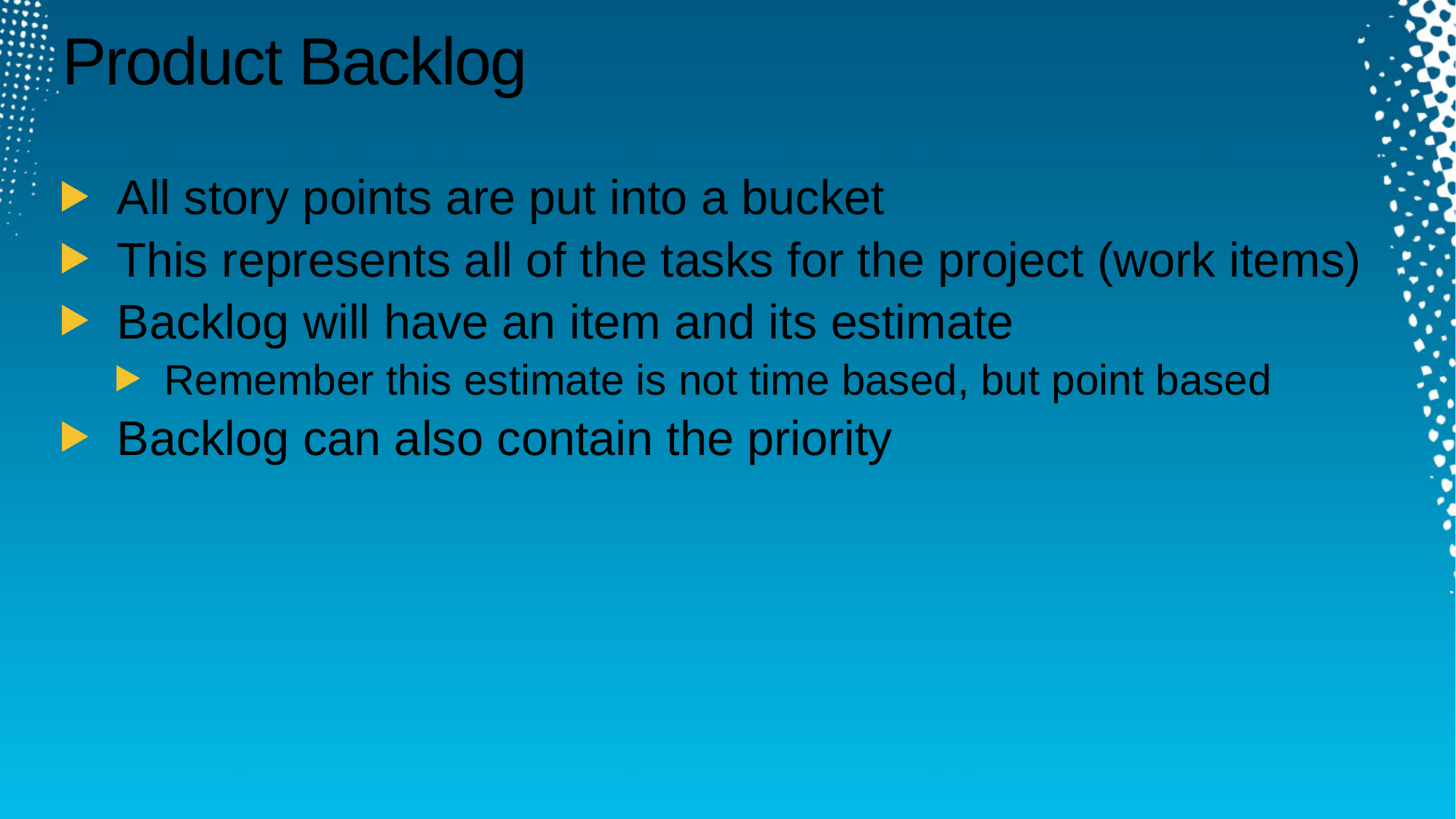

# Product Backlog
All story points are put into a bucket
This represents all of the tasks for the project (work items)
Backlog will have an item and its estimate
Remember this estimate is not time based, but point based
Backlog can also contain the priority